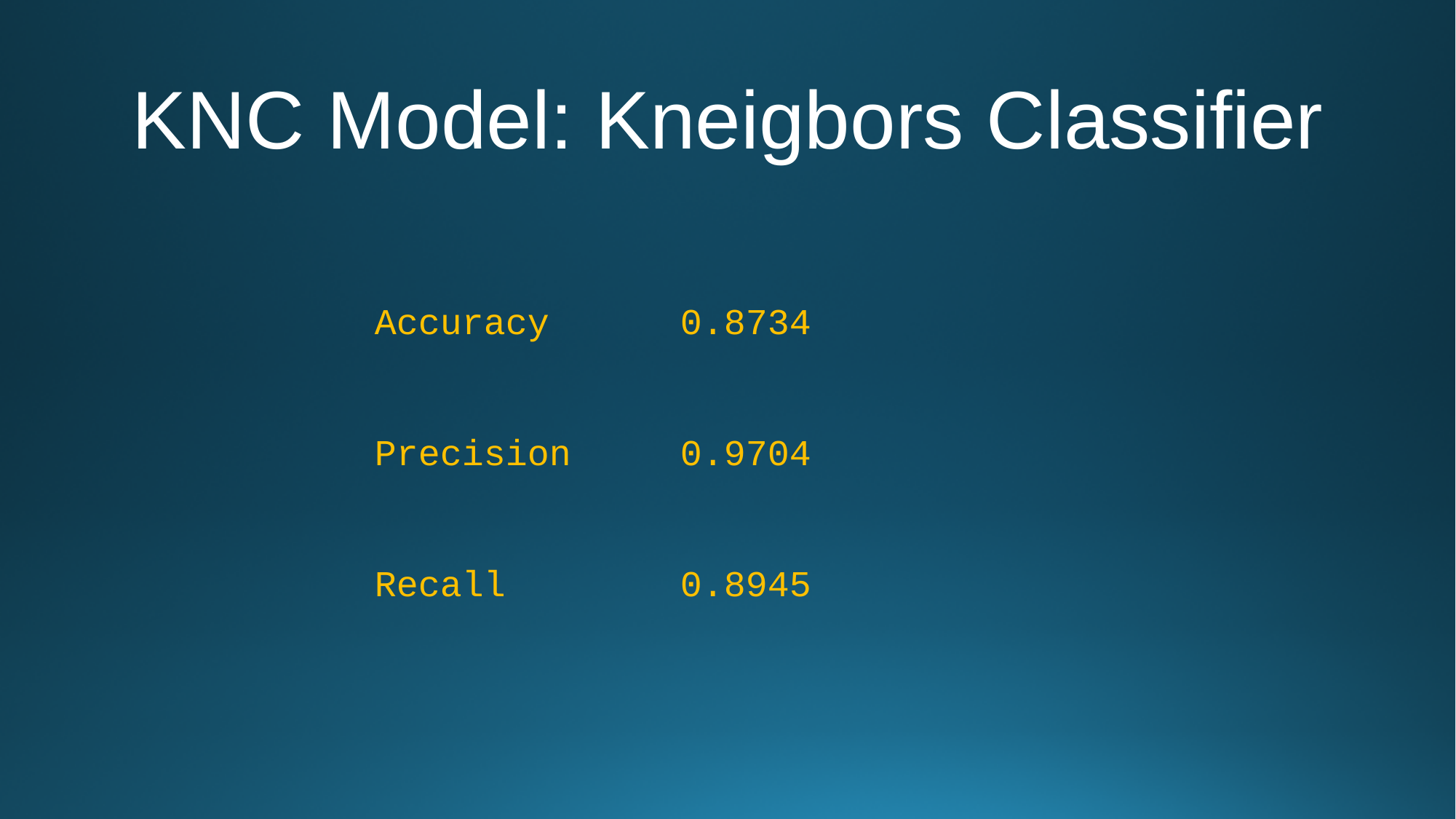

# KNC Model: Kneigbors Classifier
Accuracy      0.8734

Precision     0.9704

Recall        0.8945